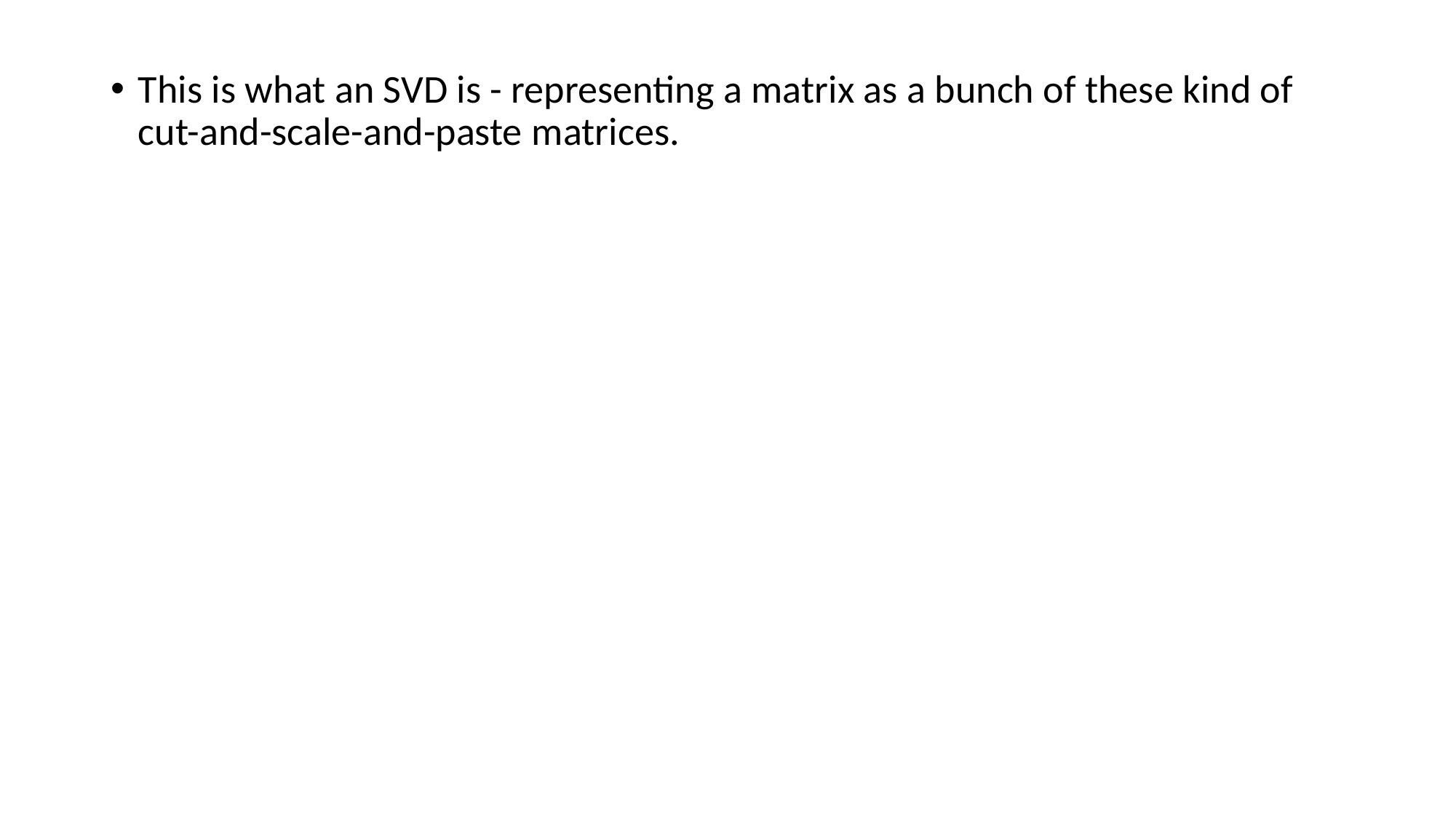

This is what an SVD is - representing a matrix as a bunch of these kind of cut-and-scale-and-paste matrices.